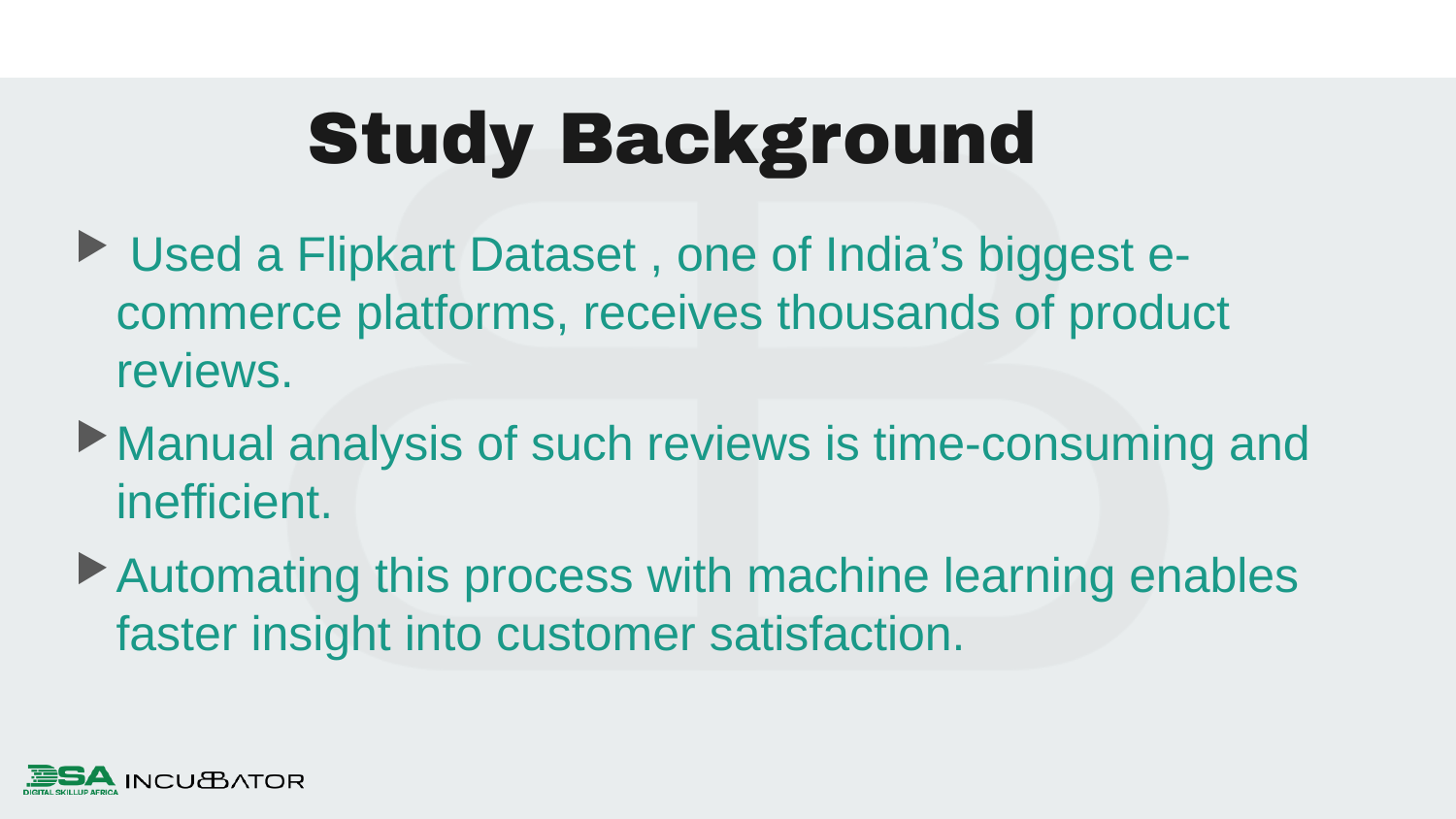

Study Background
 Used a Flipkart Dataset , one of India’s biggest e-commerce platforms, receives thousands of product reviews.
Manual analysis of such reviews is time-consuming and inefficient.
Automating this process with machine learning enables faster insight into customer satisfaction.